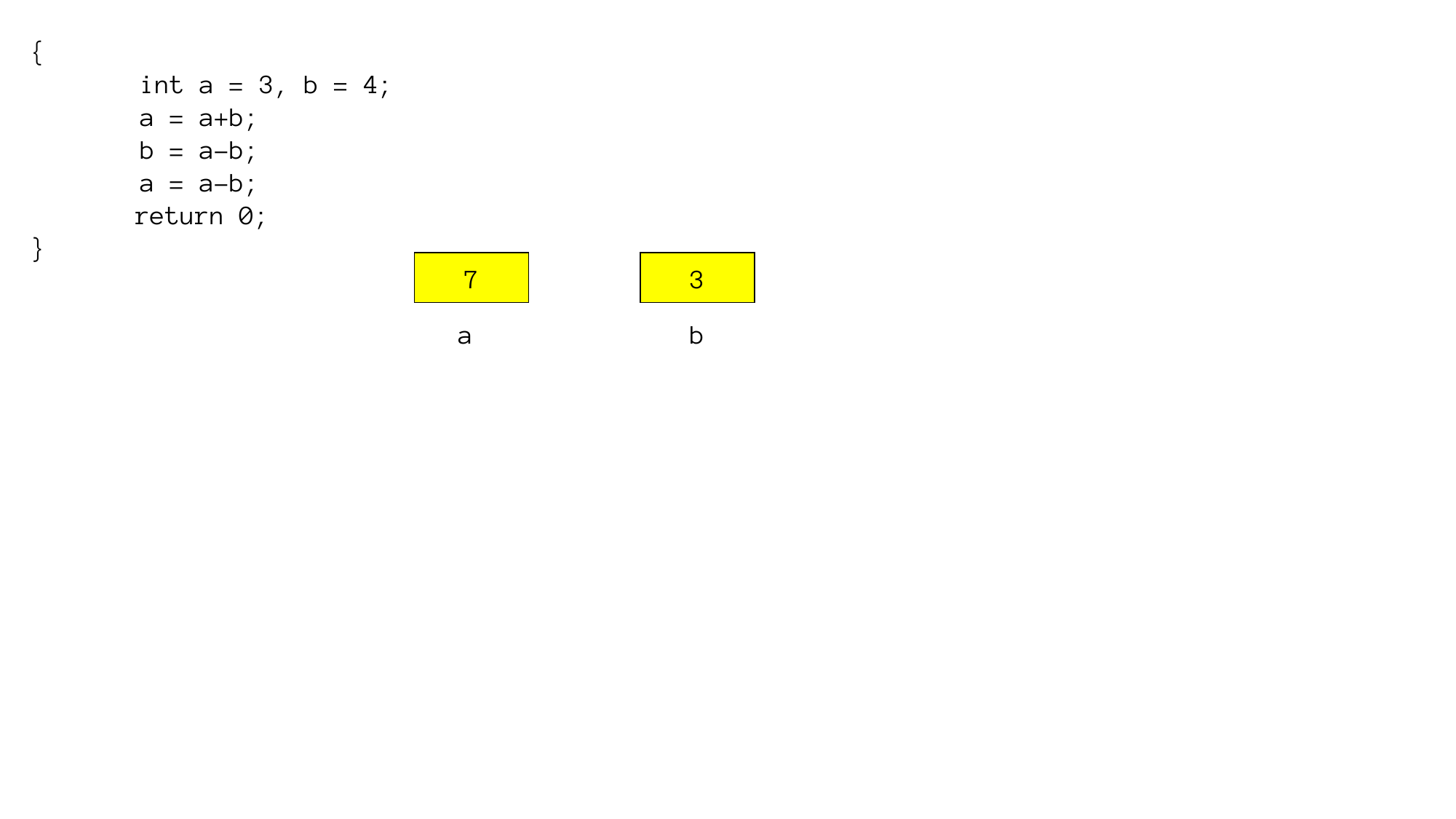

{
	int a = 3, b = 4;
	a = a+b;
	b = a-b;
	a = a-b;
       return 0;
}
7
3
a
b